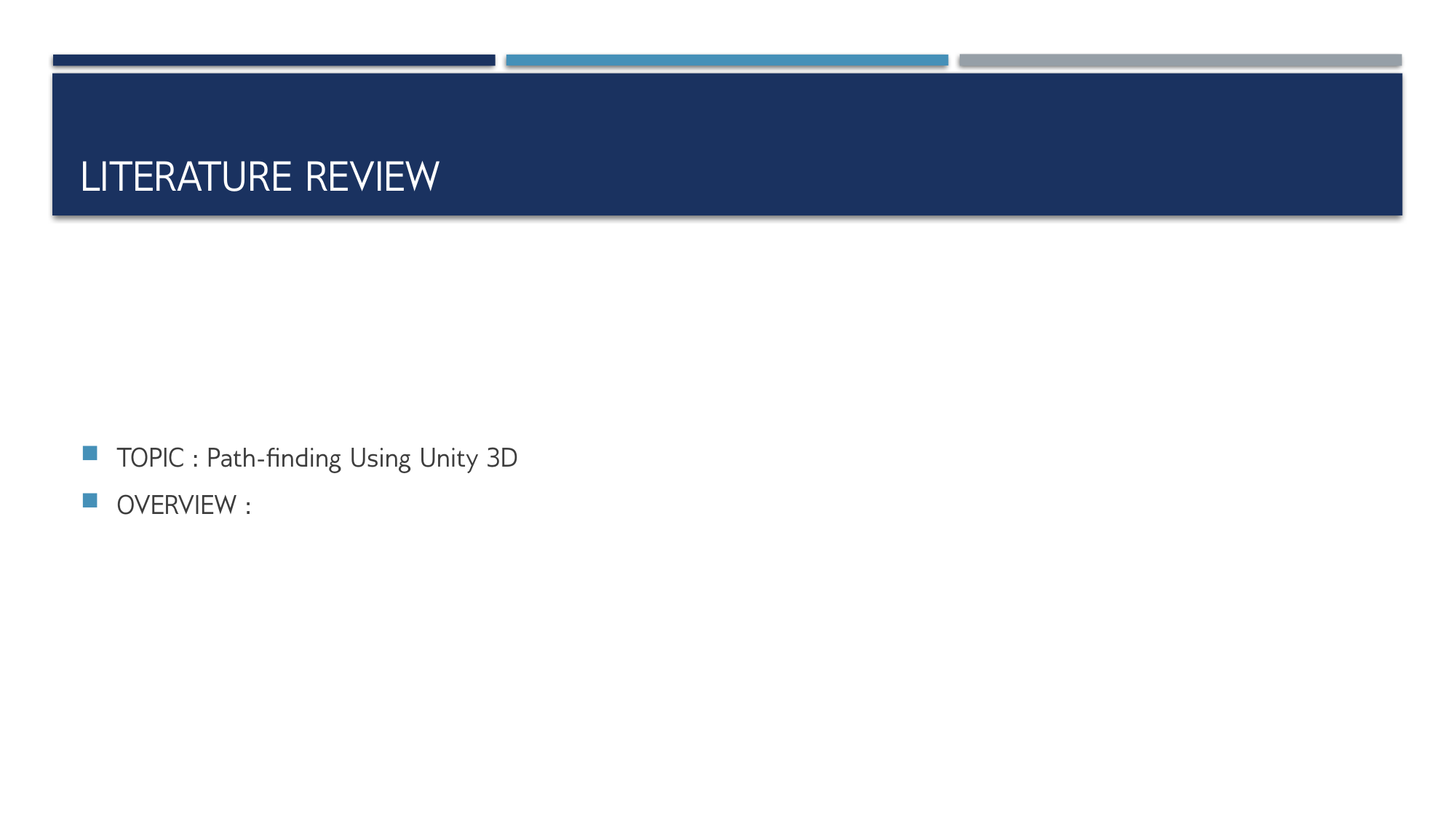

# Literature review
TOPIC : Path-finding Using Unity 3D
OVERVIEW :